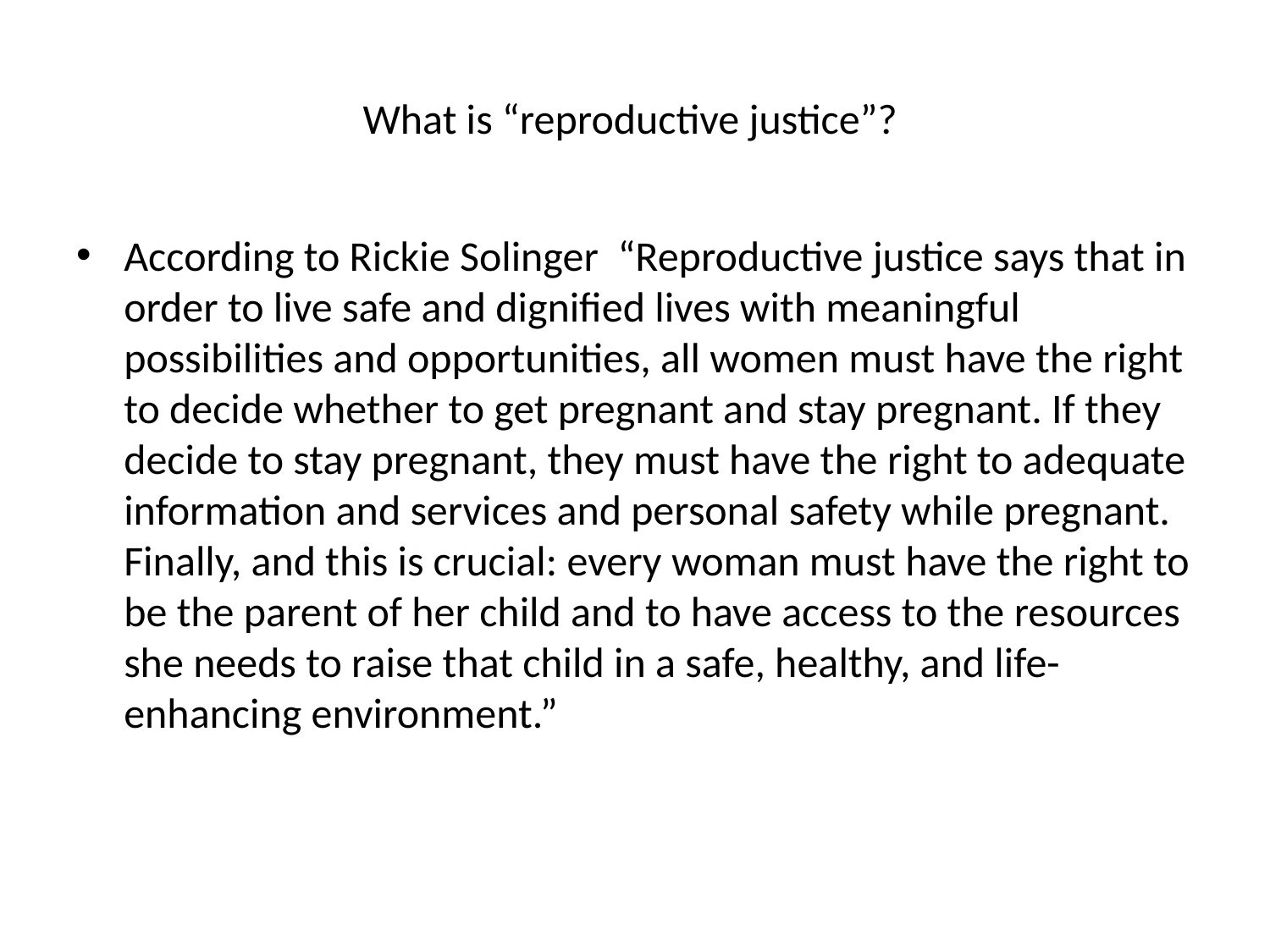

# What is “reproductive justice”?
According to Rickie Solinger  “Reproductive justice says that in order to live safe and digniﬁed lives with meaningful possibilities and opportunities, all women must have the right to decide whether to get pregnant and stay pregnant. If they decide to stay pregnant, they must have the right to adequate information and services and personal safety while pregnant. Finally, and this is crucial: every woman must have the right to be the parent of her child and to have access to the resources she needs to raise that child in a safe, healthy, and life-enhancing environment.”